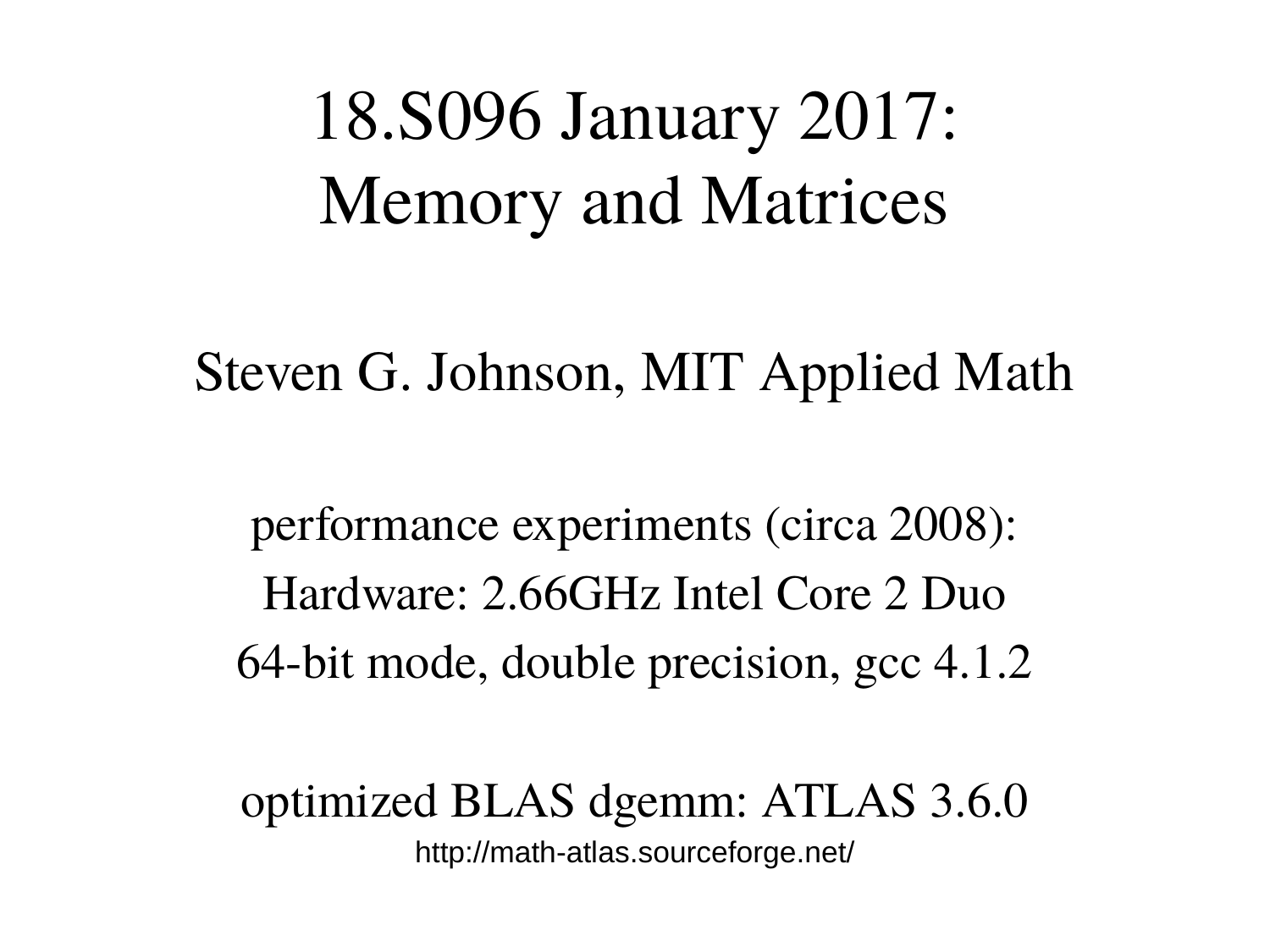

# 18.S096 January 2017: Memory and Matrices
Steven G. Johnson, MIT Applied Math

performance experiments (circa 2008):
Hardware: 2.66GHz Intel Core 2 Duo
64-bit mode, double precision, gcc 4.1.2

optimized BLAS dgemm: ATLAS 3.6.0
http://math-atlas.sourceforge.net/